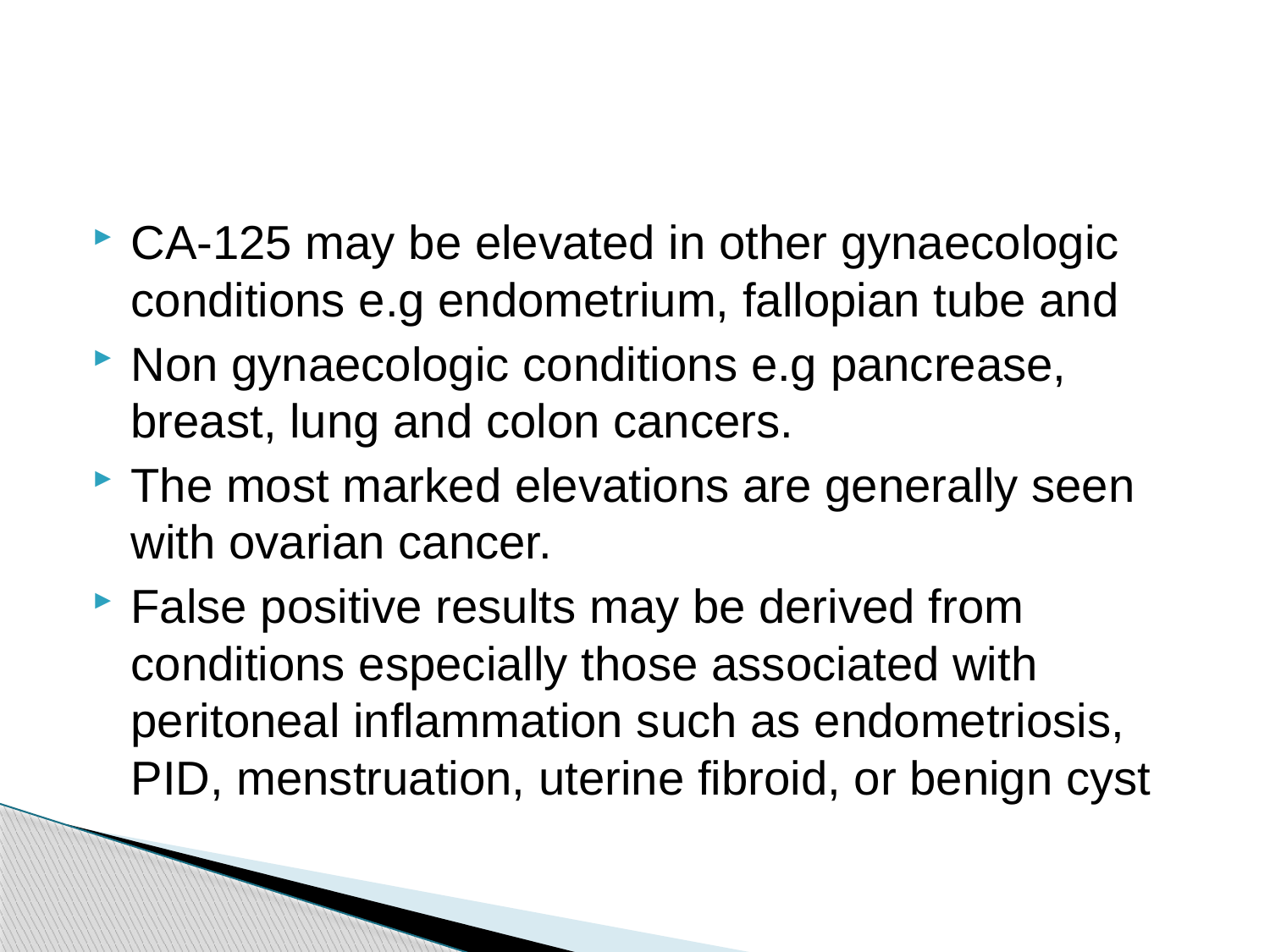

#
CA-125 may be elevated in other gynaecologic conditions e.g endometrium, fallopian tube and
Non gynaecologic conditions e.g pancrease, breast, lung and colon cancers.
The most marked elevations are generally seen with ovarian cancer.
False positive results may be derived from conditions especially those associated with peritoneal inflammation such as endometriosis, PID, menstruation, uterine fibroid, or benign cyst